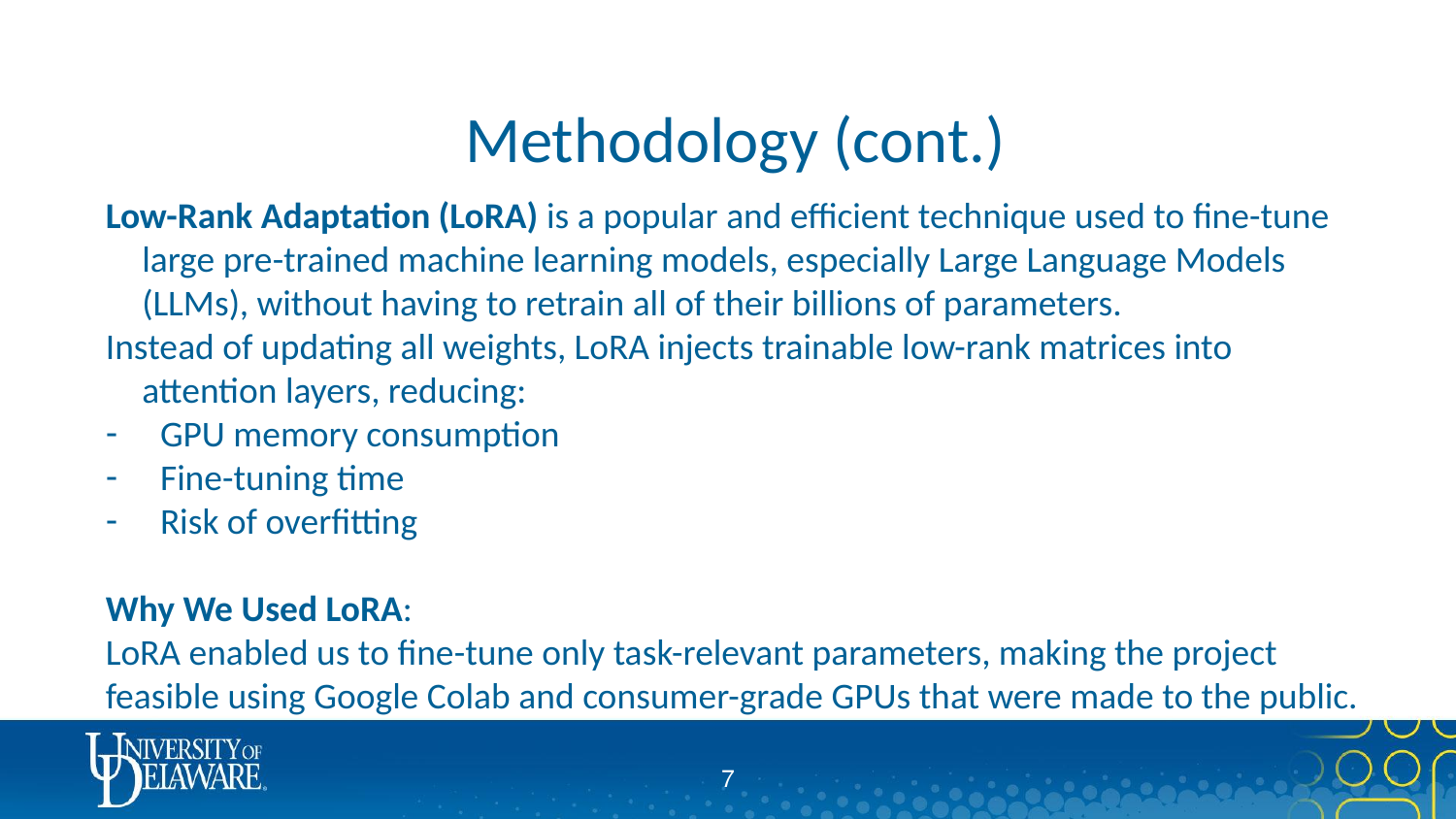

# Methodology (cont.)
Low-Rank Adaptation (LoRA) is a popular and efficient technique used to fine-tune large pre-trained machine learning models, especially Large Language Models (LLMs), without having to retrain all of their billions of parameters.
Instead of updating all weights, LoRA injects trainable low-rank matrices into attention layers, reducing:
GPU memory consumption
Fine-tuning time
Risk of overfitting
Why We Used LoRA:
LoRA enabled us to fine-tune only task-relevant parameters, making the project
feasible using Google Colab and consumer-grade GPUs that were made to the public.

7